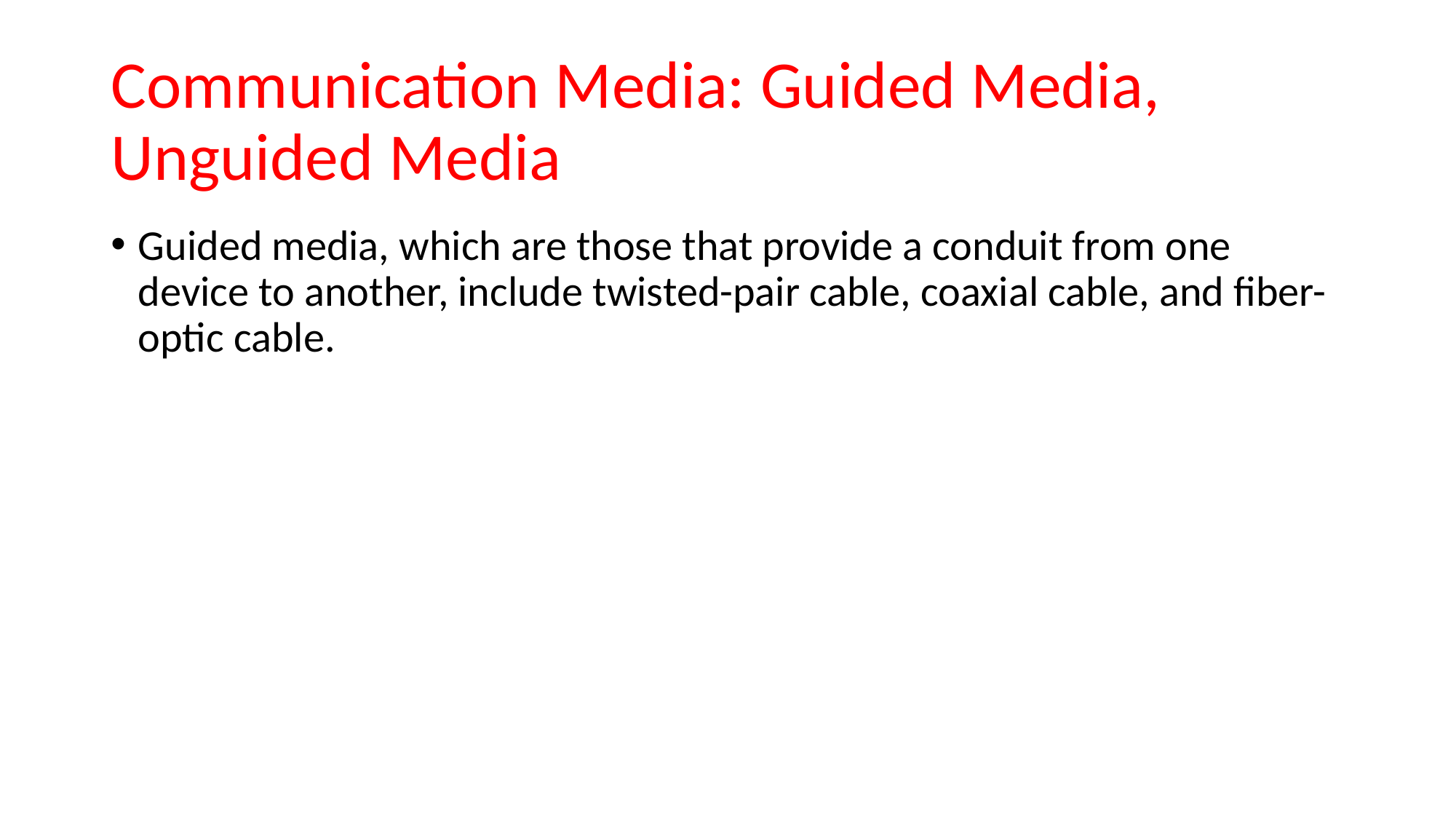

# Communication Media: Guided Media, Unguided Media
Guided media, which are those that provide a conduit from one device to another, include twisted-pair cable, coaxial cable, and fiber-optic cable.